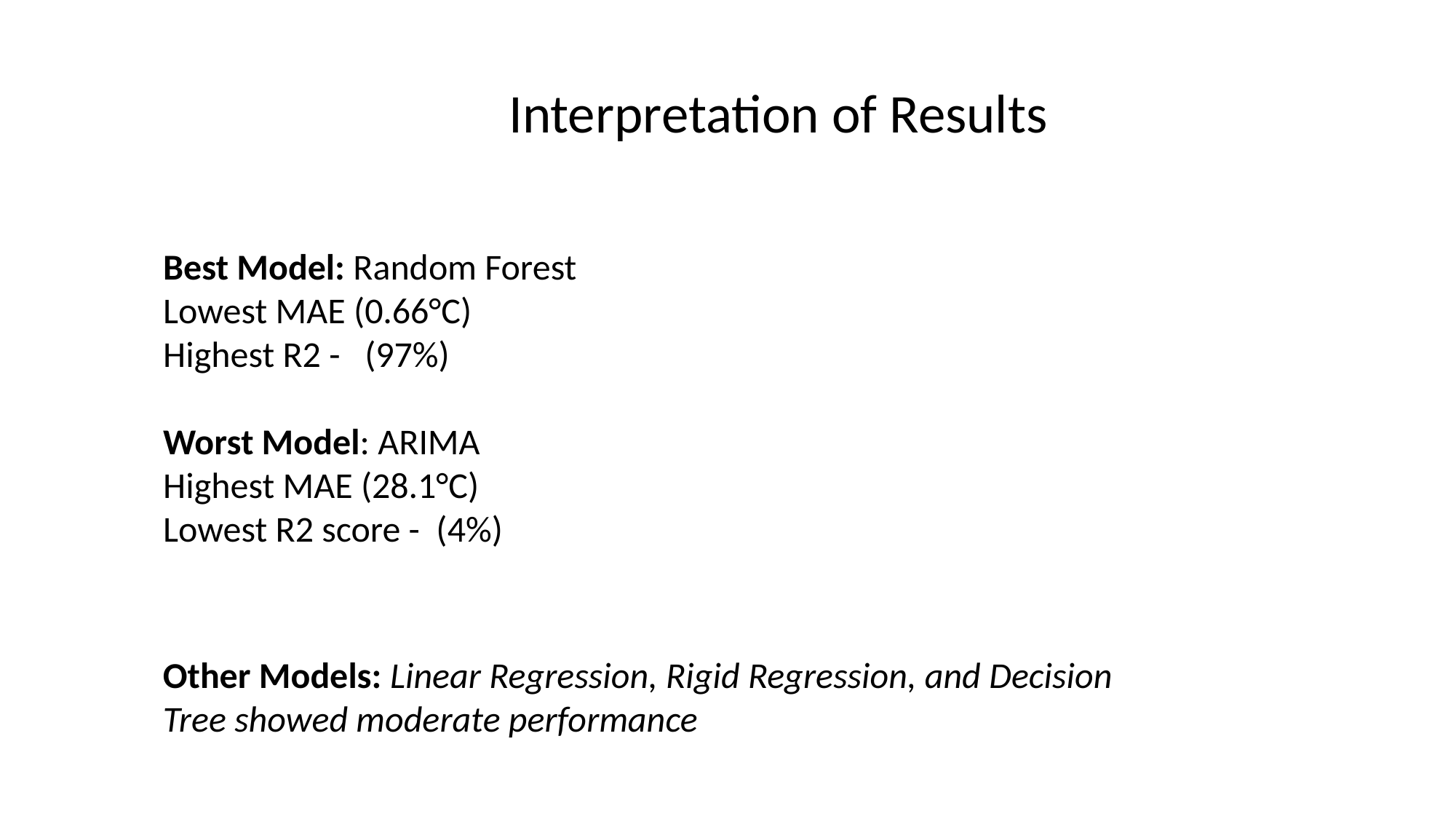

Interpretation of Results
Best Model: Random Forest
Lowest MAE (0.66°C)
Highest R2 -   (97%)

Worst Model: ARIMA
Highest MAE (28.1°C)
Lowest R2 score -  (4%)
Other Models: Linear Regression, Rigid Regression, and Decision Tree showed moderate performance